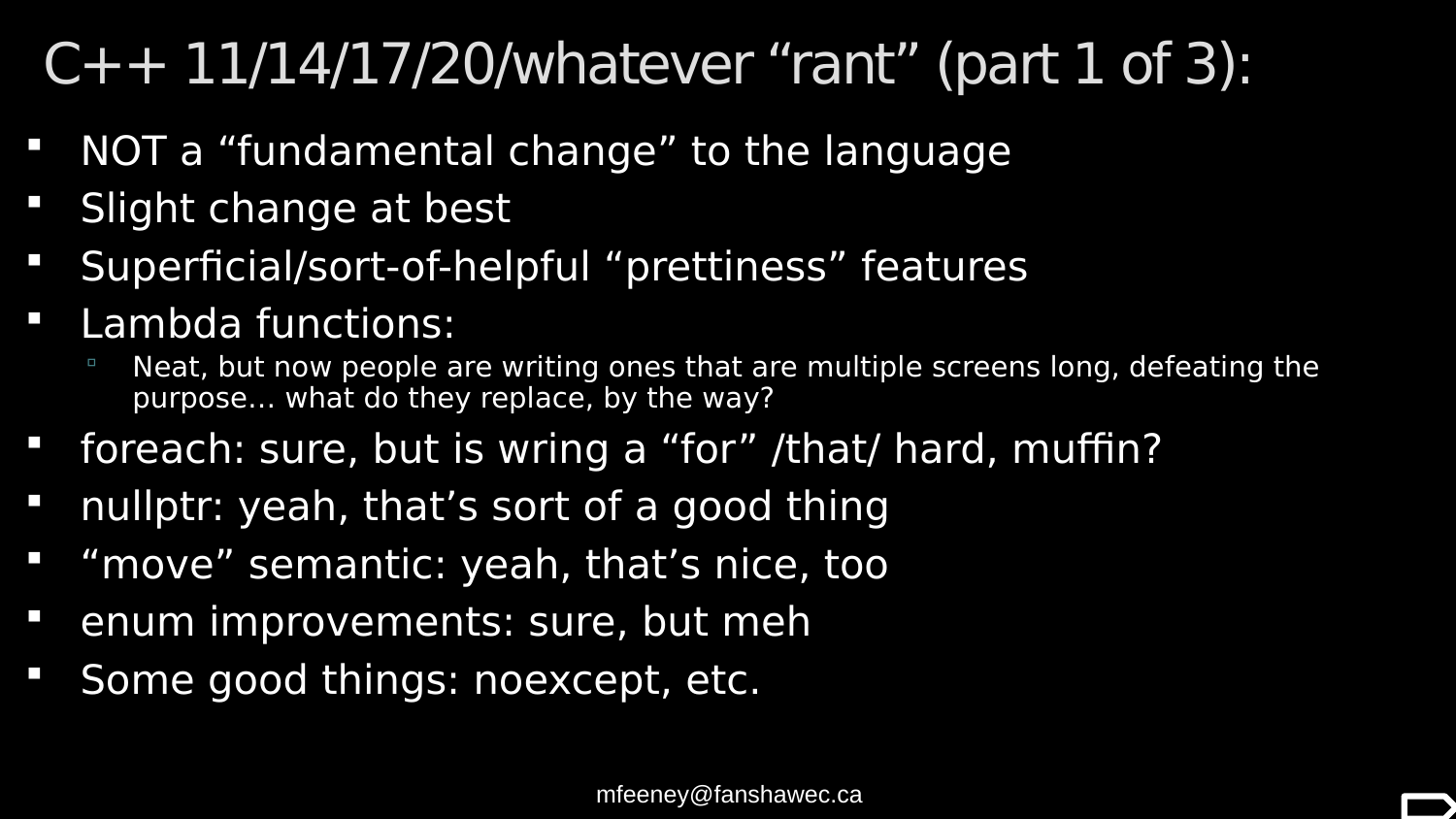

# C++ 11/14/17/20/whatever “rant” (part 1 of 3):
NOT a “fundamental change” to the language
Slight change at best
Superficial/sort-of-helpful “prettiness” features
Lambda functions:
Neat, but now people are writing ones that are multiple screens long, defeating the purpose… what do they replace, by the way?
foreach: sure, but is wring a “for” /that/ hard, muffin?
nullptr: yeah, that’s sort of a good thing
“move” semantic: yeah, that’s nice, too
enum improvements: sure, but meh
Some good things: noexcept, etc.